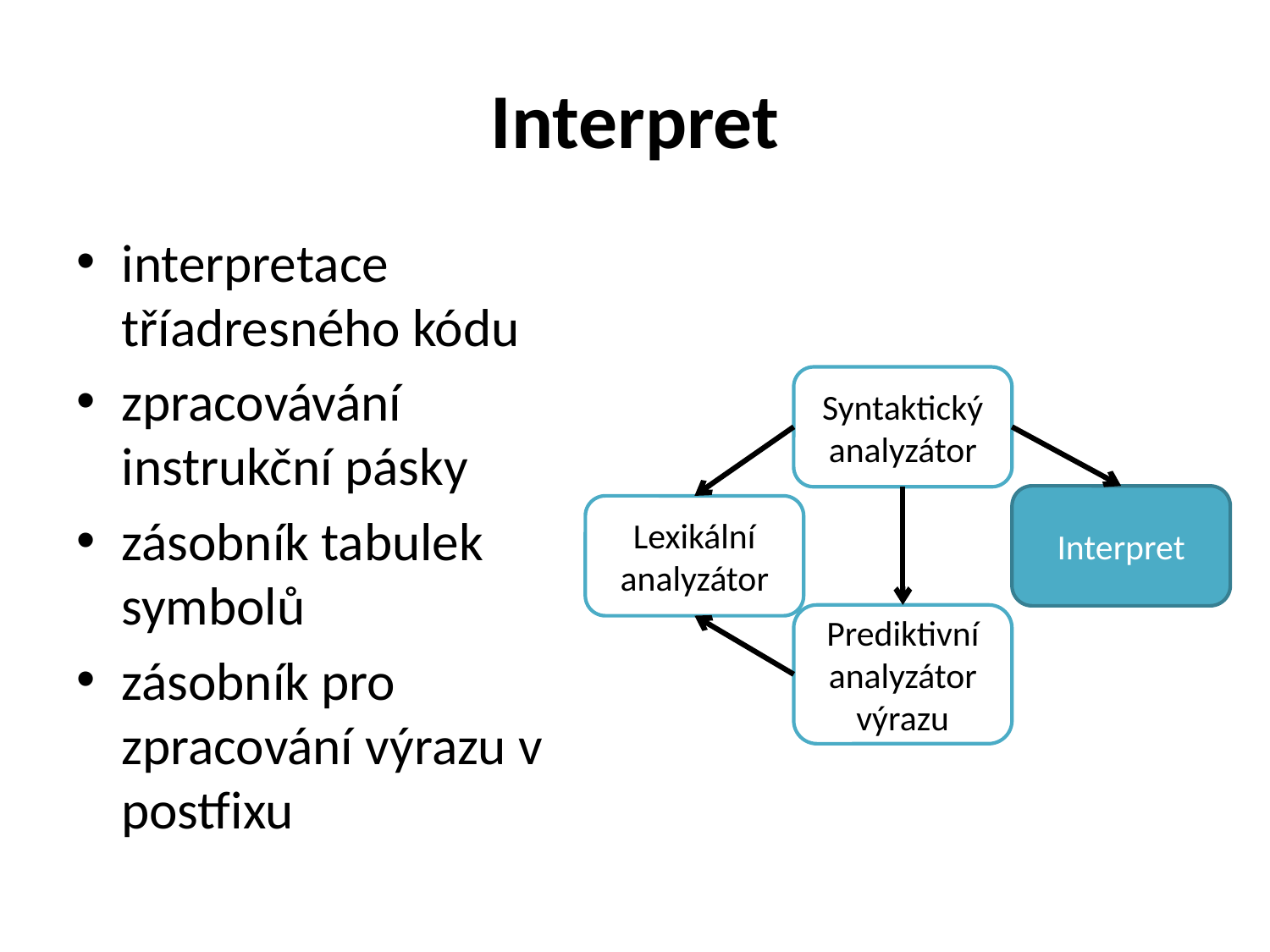

# Interpret
interpretace tříadresného kódu
zpracovávání instrukční pásky
zásobník tabulek symbolů
zásobník pro zpracování výrazu v postfixu
Syntaktický analyzátor
Interpret
Lexikální analyzátor
Prediktivní analyzátor výrazu